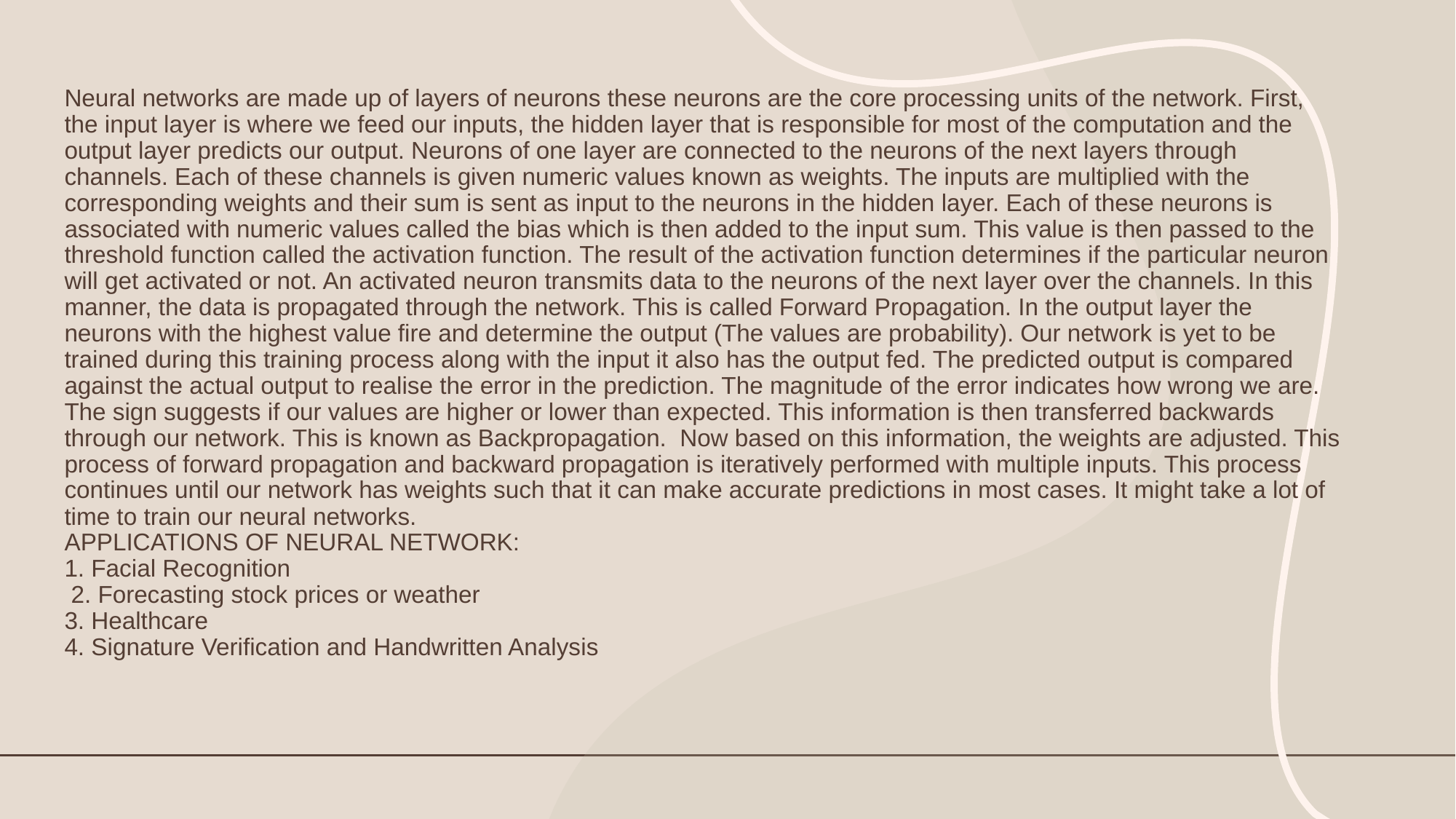

# Neural networks are made up of layers of neurons these neurons are the core processing units of the network. First, the input layer is where we feed our inputs, the hidden layer that is responsible for most of the computation and the output layer predicts our output. Neurons of one layer are connected to the neurons of the next layers through channels. Each of these channels is given numeric values known as weights. The inputs are multiplied with the corresponding weights and their sum is sent as input to the neurons in the hidden layer. Each of these neurons is associated with numeric values called the bias which is then added to the input sum. This value is then passed to the threshold function called the activation function. The result of the activation function determines if the particular neuron will get activated or not. An activated neuron transmits data to the neurons of the next layer over the channels. In this manner, the data is propagated through the network. This is called Forward Propagation. In the output layer the neurons with the highest value fire and determine the output (The values are probability). Our network is yet to be trained during this training process along with the input it also has the output fed. The predicted output is compared against the actual output to realise the error in the prediction. The magnitude of the error indicates how wrong we are. The sign suggests if our values are higher or lower than expected. This information is then transferred backwards through our network. This is known as Backpropagation.  Now based on this information, the weights are adjusted. This process of forward propagation and backward propagation is iteratively performed with multiple inputs. This process continues until our network has weights such that it can make accurate predictions in most cases. It might take a lot of time to train our neural networks. APPLICATIONS OF NEURAL NETWORK: 1. Facial Recognition 2. Forecasting stock prices or weather 3. Healthcare 4. Signature Verification and Handwritten Analysis